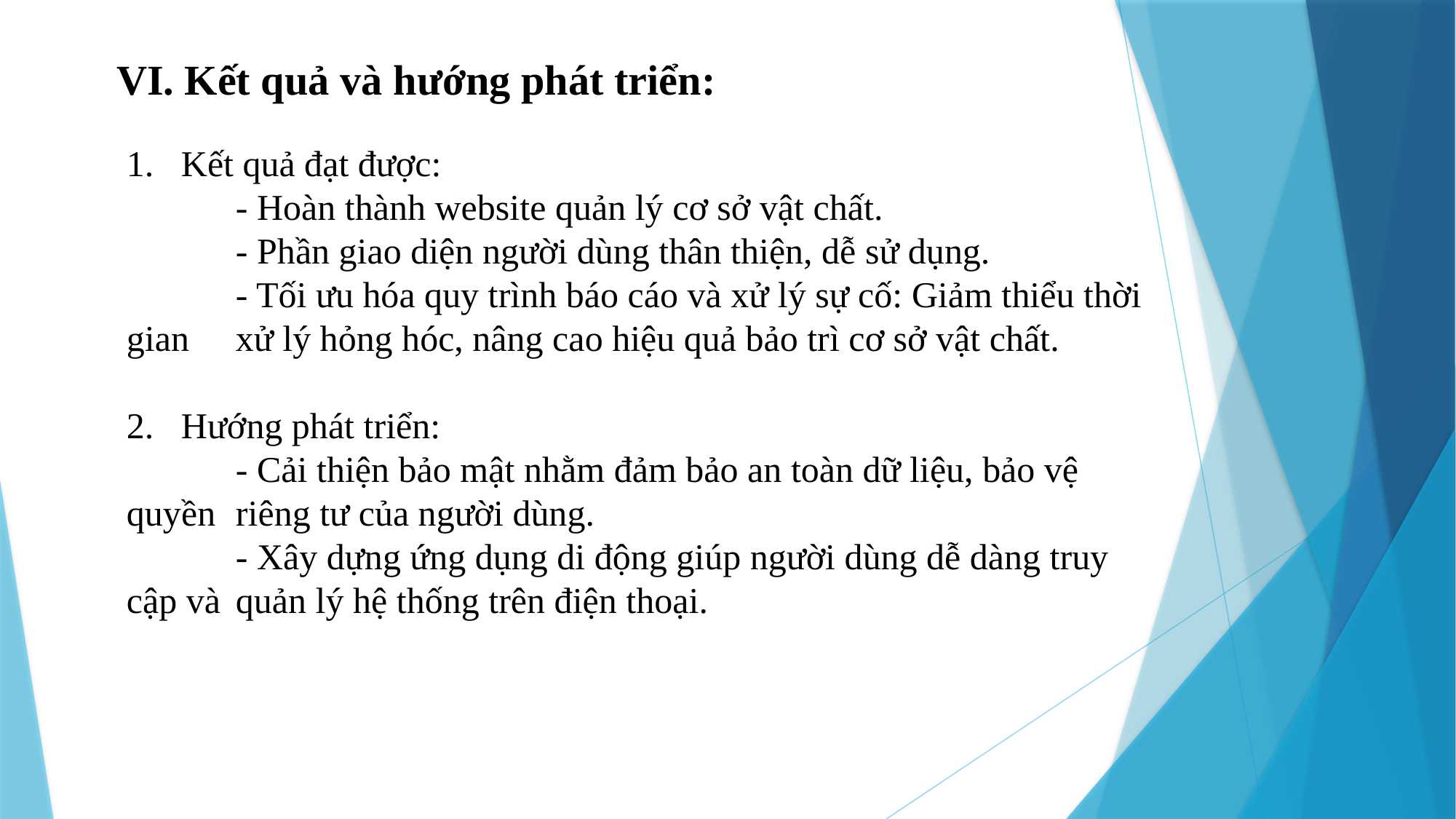

VI. Kết quả và hướng phát triển:
Kết quả đạt được:
	- Hoàn thành website quản lý cơ sở vật chất.
	- Phần giao diện người dùng thân thiện, dễ sử dụng.
	- Tối ưu hóa quy trình báo cáo và xử lý sự cố: Giảm thiểu thời gian 	xử lý hỏng hóc, nâng cao hiệu quả bảo trì cơ sở vật chất.

Hướng phát triển:
	- Cải thiện bảo mật nhằm đảm bảo an toàn dữ liệu, bảo vệ quyền 	riêng tư của người dùng.
	- Xây dựng ứng dụng di động giúp người dùng dễ dàng truy cập và 	quản lý hệ thống trên điện thoại.